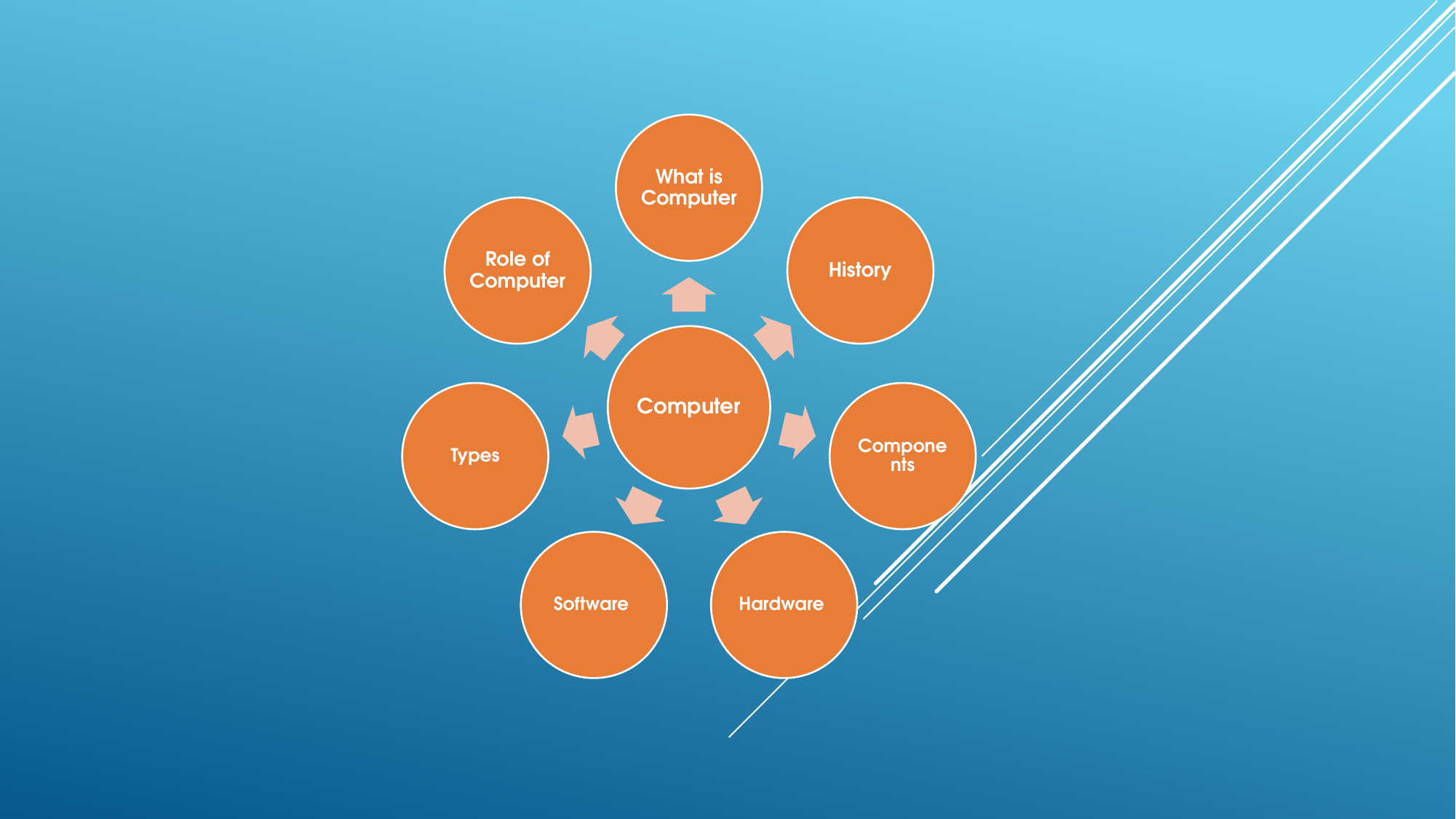

Computer

What is Computer

History

Components

Hardware

Software

Types

Role of Computer